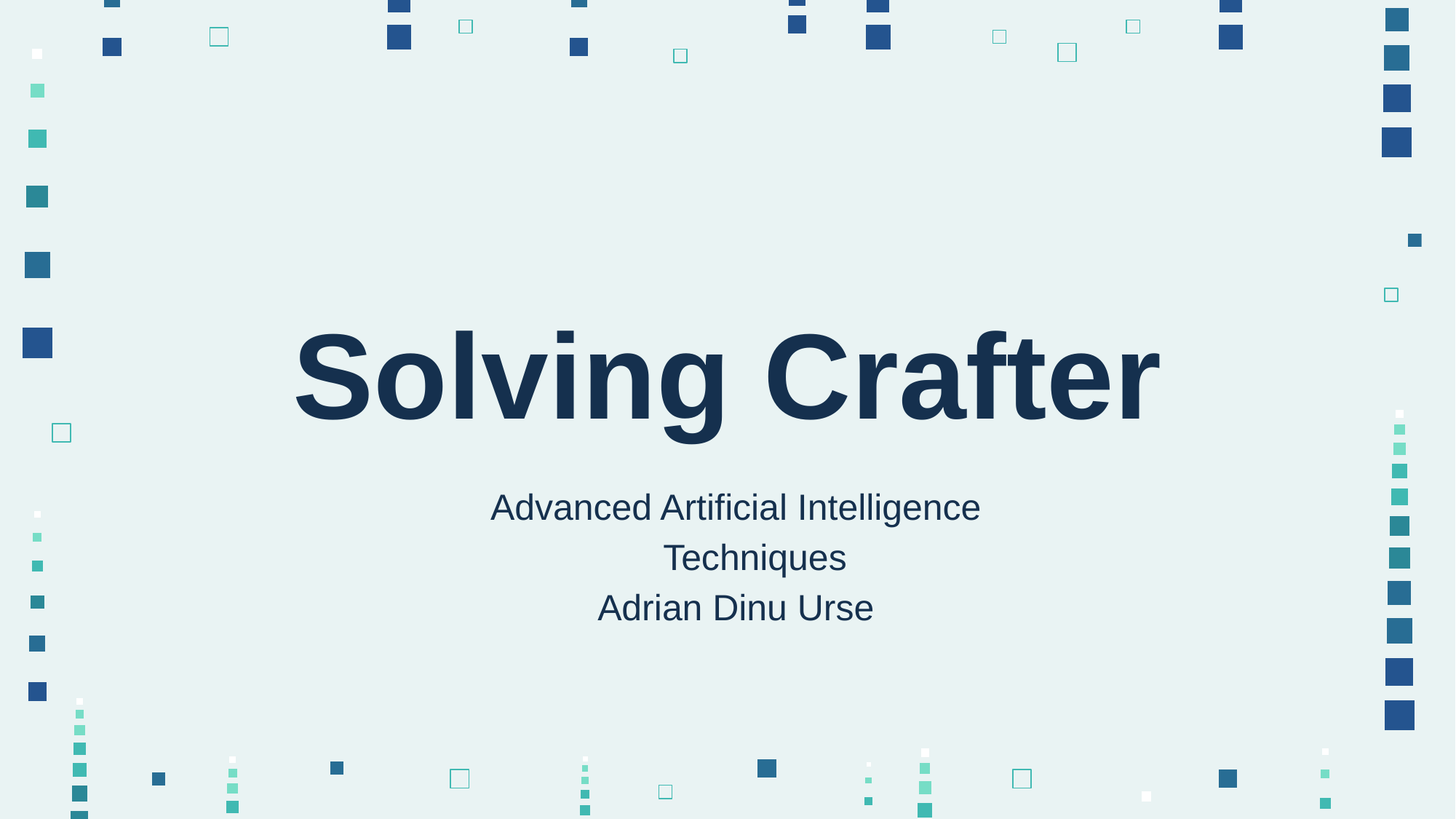

# Solving Crafter
Advanced Artificial Intelligence Techniques
Adrian Dinu Urse